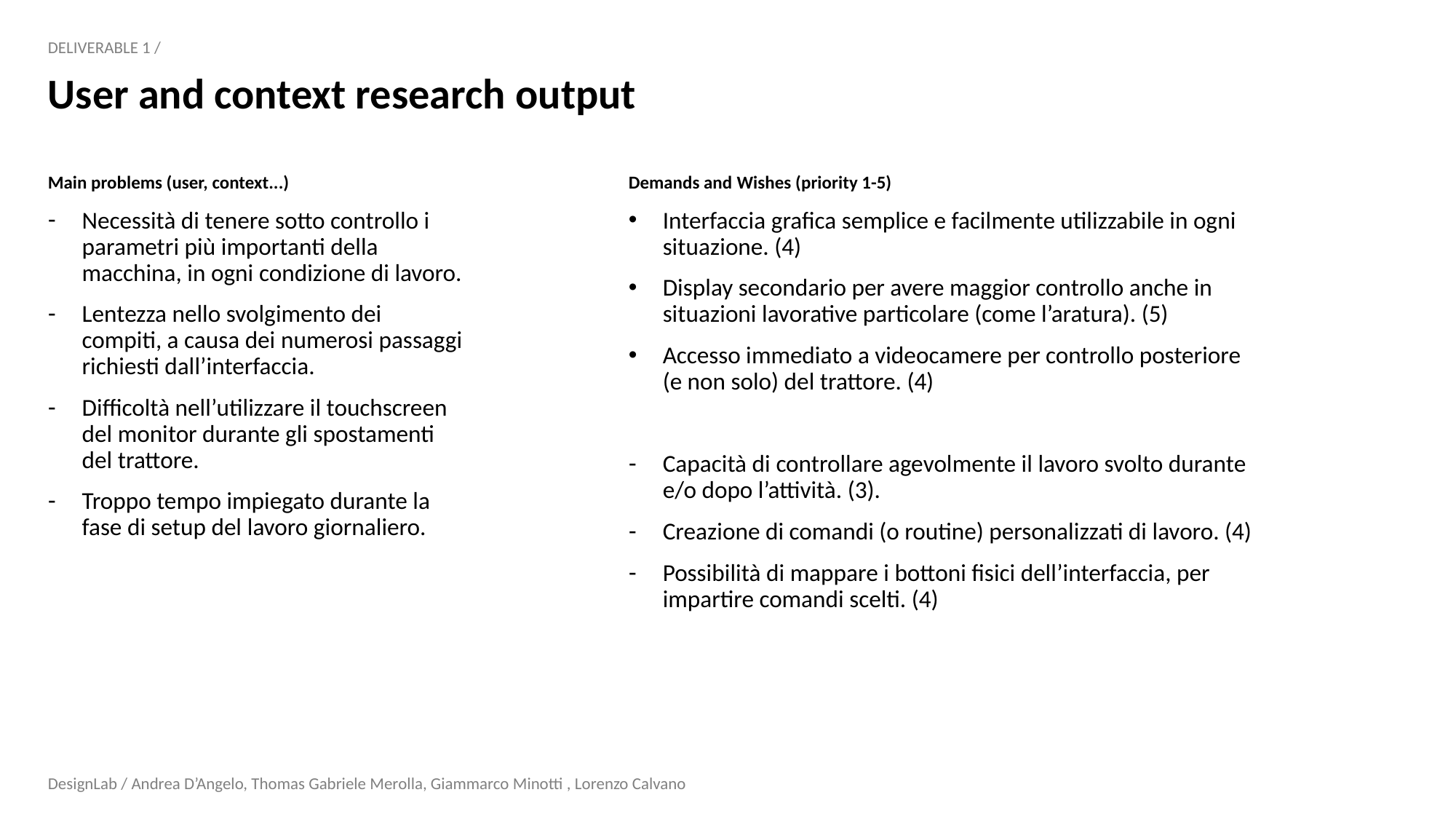

DELIVERABLE 1 /
User and context research output
Demands and Wishes (priority 1-5)
Interfaccia grafica semplice e facilmente utilizzabile in ogni situazione. (4)
Display secondario per avere maggior controllo anche in situazioni lavorative particolare (come l’aratura). (5)
Accesso immediato a videocamere per controllo posteriore (e non solo) del trattore. (4)

Capacità di controllare agevolmente il lavoro svolto durante e/o dopo l’attività. (3).
Creazione di comandi (o routine) personalizzati di lavoro. (4)
Possibilità di mappare i bottoni fisici dell’interfaccia, per impartire comandi scelti. (4)

Main problems (user, context...)
Necessità di tenere sotto controllo i parametri più importanti della macchina, in ogni condizione di lavoro.
Lentezza nello svolgimento dei compiti, a causa dei numerosi passaggi richiesti dall’interfaccia.
Difficoltà nell’utilizzare il touchscreen del monitor durante gli spostamenti del trattore.
Troppo tempo impiegato durante la fase di setup del lavoro giornaliero.

DesignLab / Andrea D’Angelo, Thomas Gabriele Merolla, Giammarco Minotti , Lorenzo Calvano